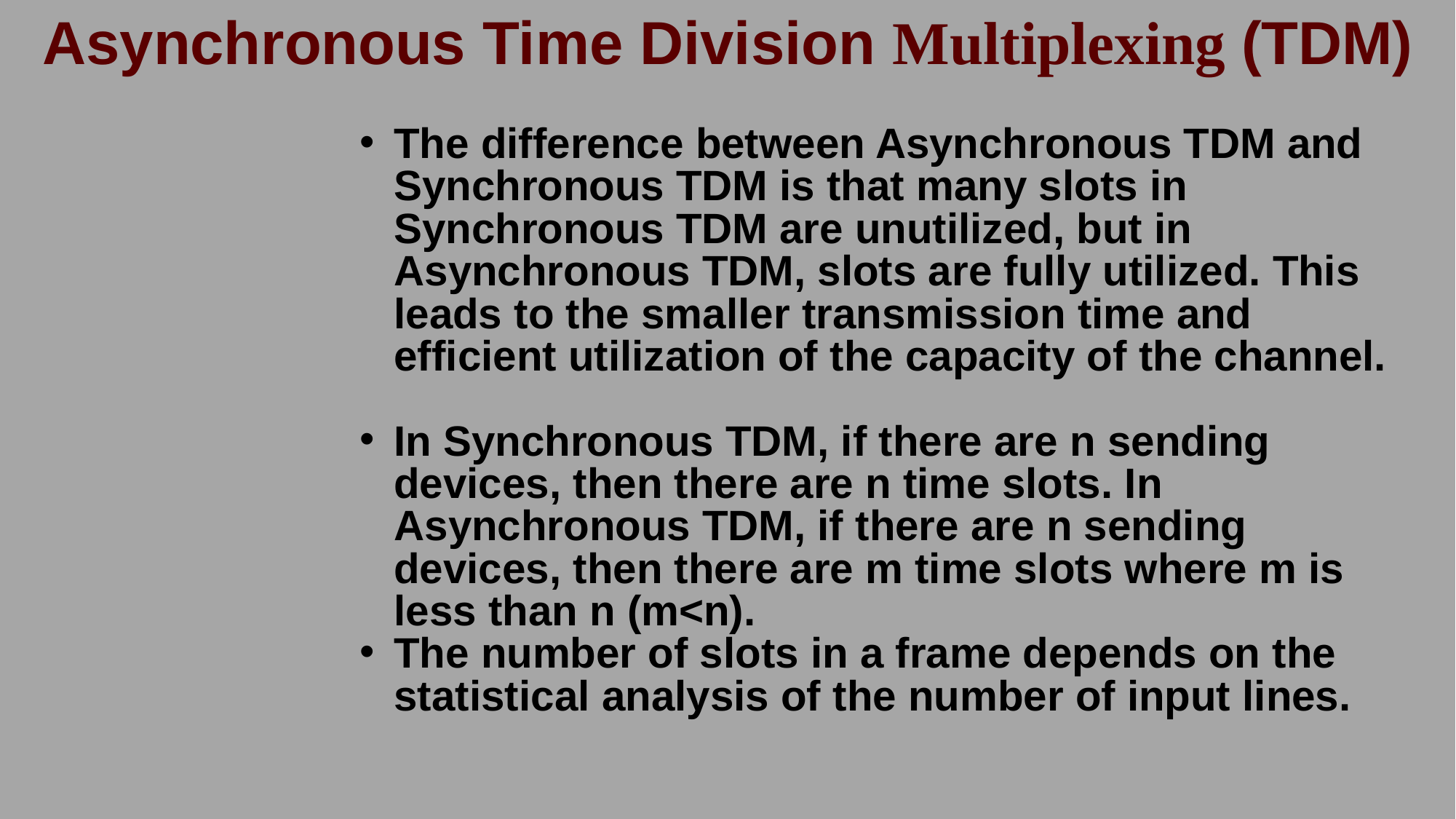

# Asynchronous Time Division Multiplexing (TDM)
The difference between Asynchronous TDM and Synchronous TDM is that many slots in Synchronous TDM are unutilized, but in Asynchronous TDM, slots are fully utilized. This leads to the smaller transmission time and efficient utilization of the capacity of the channel.

In Synchronous TDM, if there are n sending devices, then there are n time slots. In Asynchronous TDM, if there are n sending devices, then there are m time slots where m is less than n (m<n).
The number of slots in a frame depends on the statistical analysis of the number of input lines.